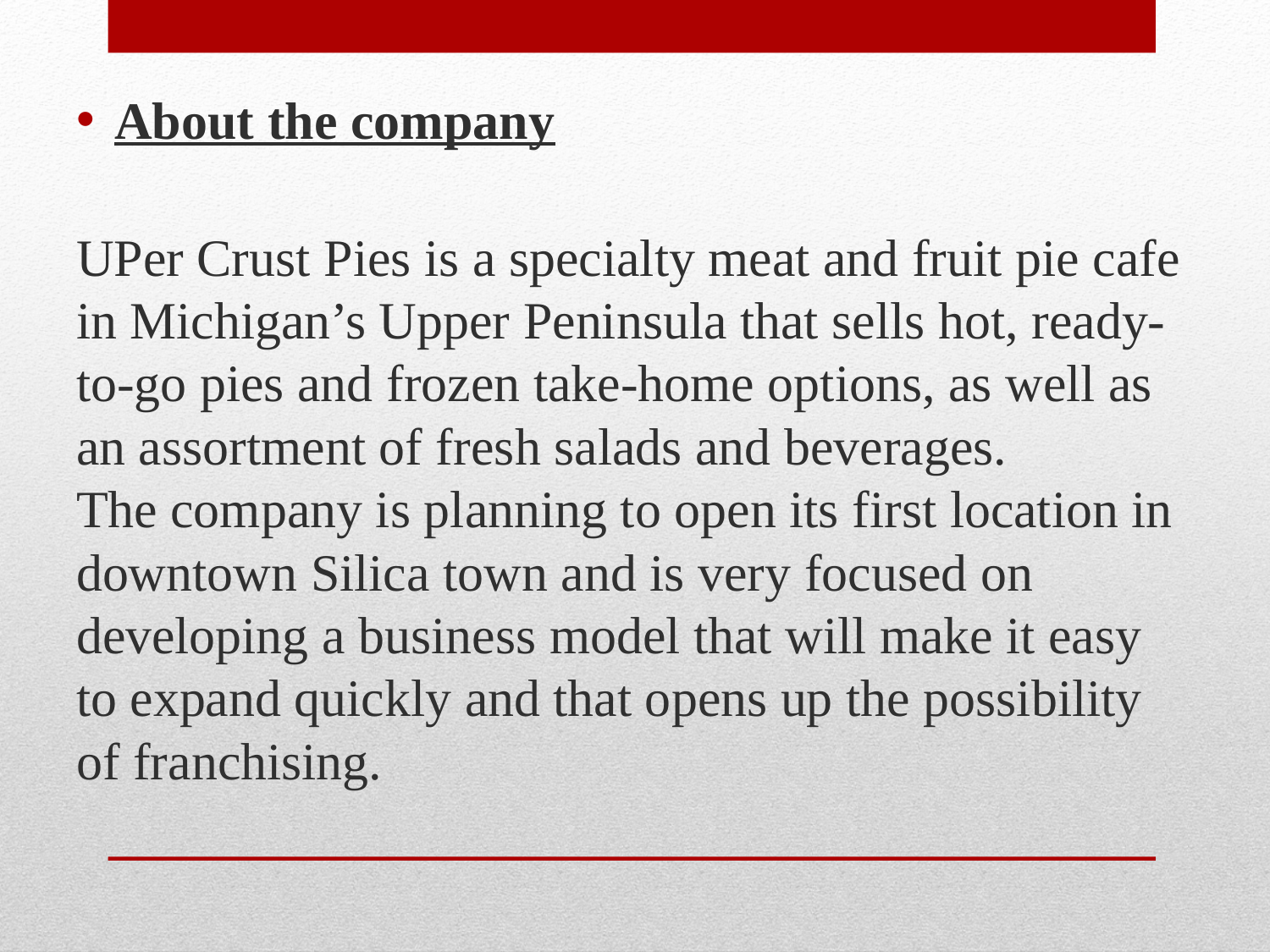

About the company
UPer Crust Pies is a specialty meat and fruit pie cafe in Michigan’s Upper Peninsula that sells hot, ready-to-go pies and frozen take-home options, as well as an assortment of fresh salads and beverages.
The company is planning to open its first location in downtown Silica town and is very focused on developing a business model that will make it easy to expand quickly and that opens up the possibility of franchising.